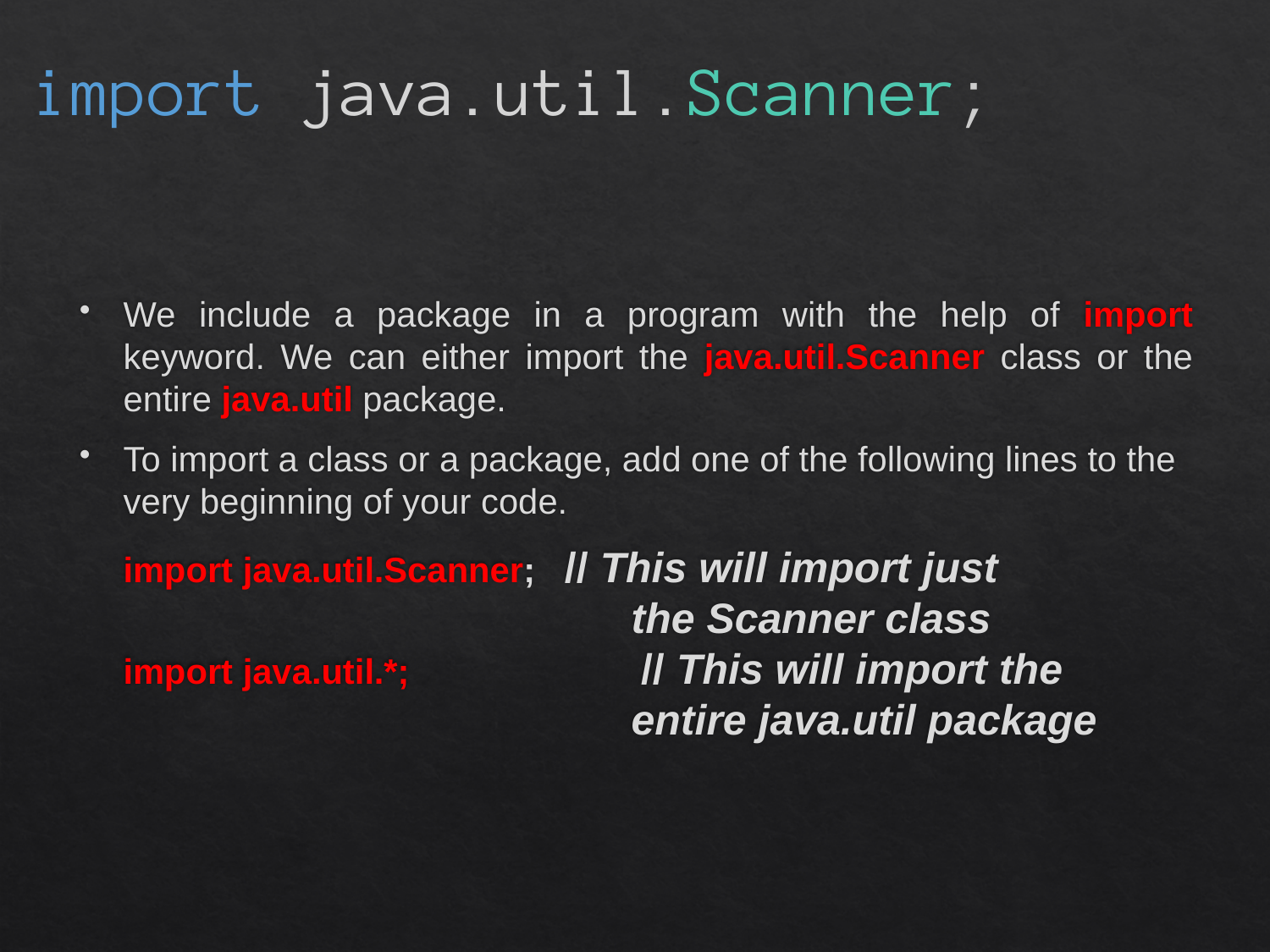

import java.util.Scanner;
We include a package in a program with the help of import keyword. We can either import the java.util.Scanner class or the entire java.util package.
To import a class or a package, add one of the following lines to the very beginning of your code.
	import java.util.Scanner;   // This will import just  					the Scanner class
import java.util.*;  		 // This will import the 					entire java.util package